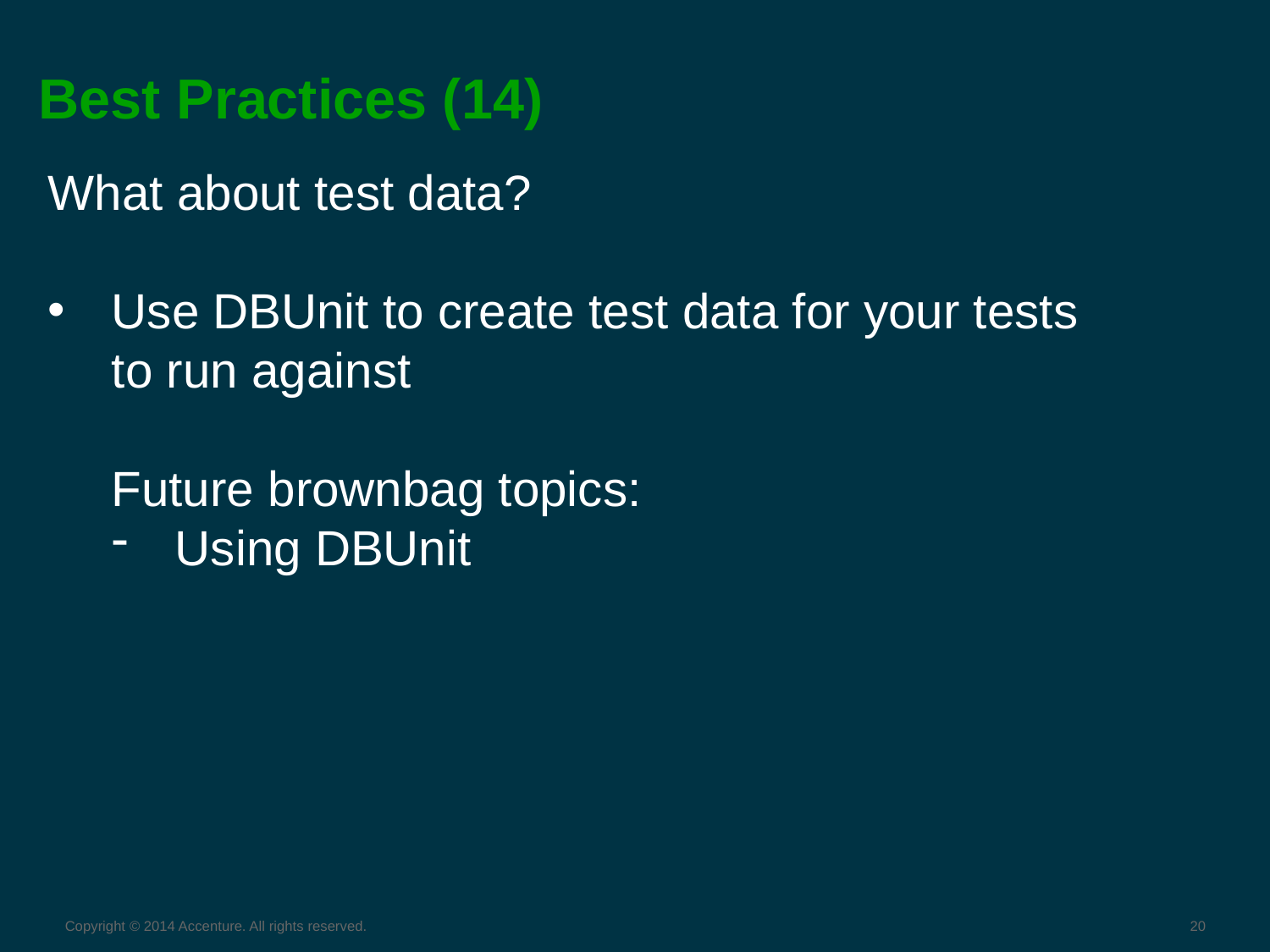

# Best Practices (14)
What about test data?

Use DBUnit to create test data for your tests
to run against

Future brownbag topics:
Using DBUnit